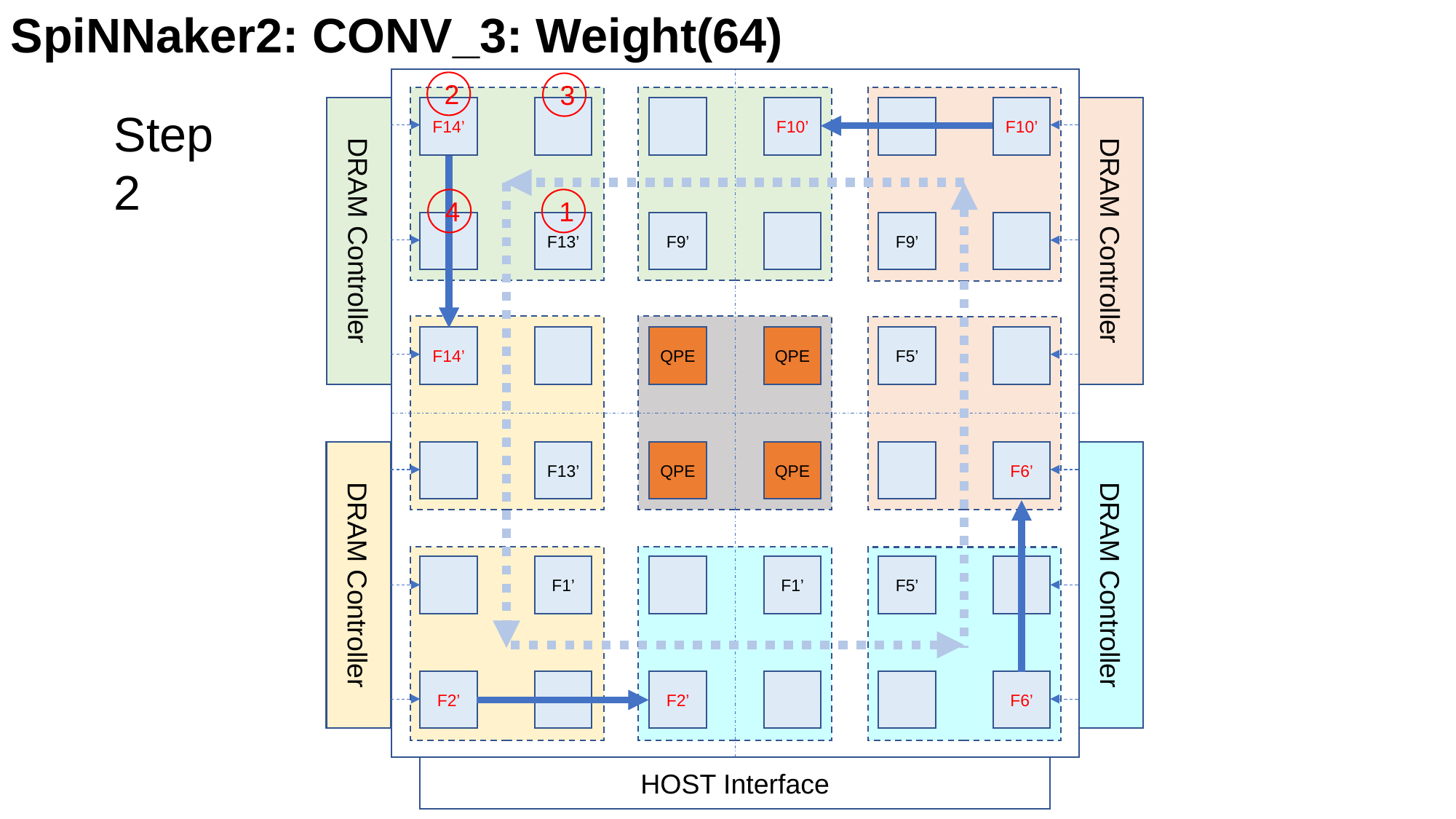

SpiNNaker2: CONV_3: Weight(64)

2
3

Step 2
F14’

F10’

F10’
DRAM Controller
DRAM Controller
4
1

F13’
F9’

F9’

F14’

QPE
QPE
F5’

DRAM Controller

F13’
QPE
QPE

F6’
DRAM Controller

F1’

F1’
F5’

F2’

F2’

F6’
HOST Interface